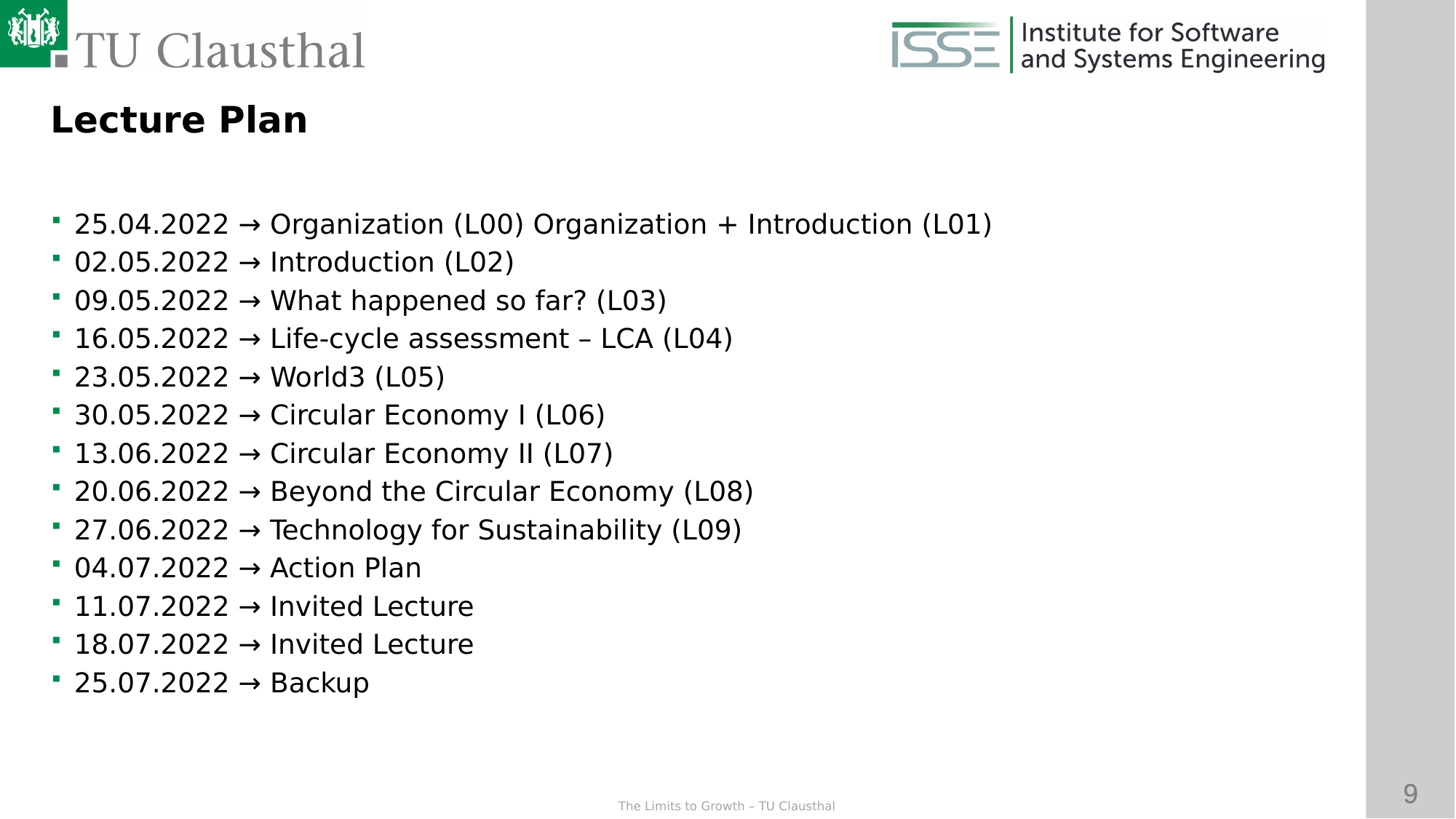

Lecture Plan
25.04.2022 → Organization (L00) Organization + Introduction (L01)
02.05.2022 → Introduction (L02)
09.05.2022 → What happened so far? (L03)
16.05.2022 → Life-cycle assessment – LCA (L04)
23.05.2022 → World3 (L05)
30.05.2022 → Circular Economy I (L06)
13.06.2022 → Circular Economy II (L07)
20.06.2022 → Beyond the Circular Economy (L08)
27.06.2022 → Technology for Sustainability (L09)
04.07.2022 → Action Plan
11.07.2022 → Invited Lecture
18.07.2022 → Invited Lecture
25.07.2022 → Backup